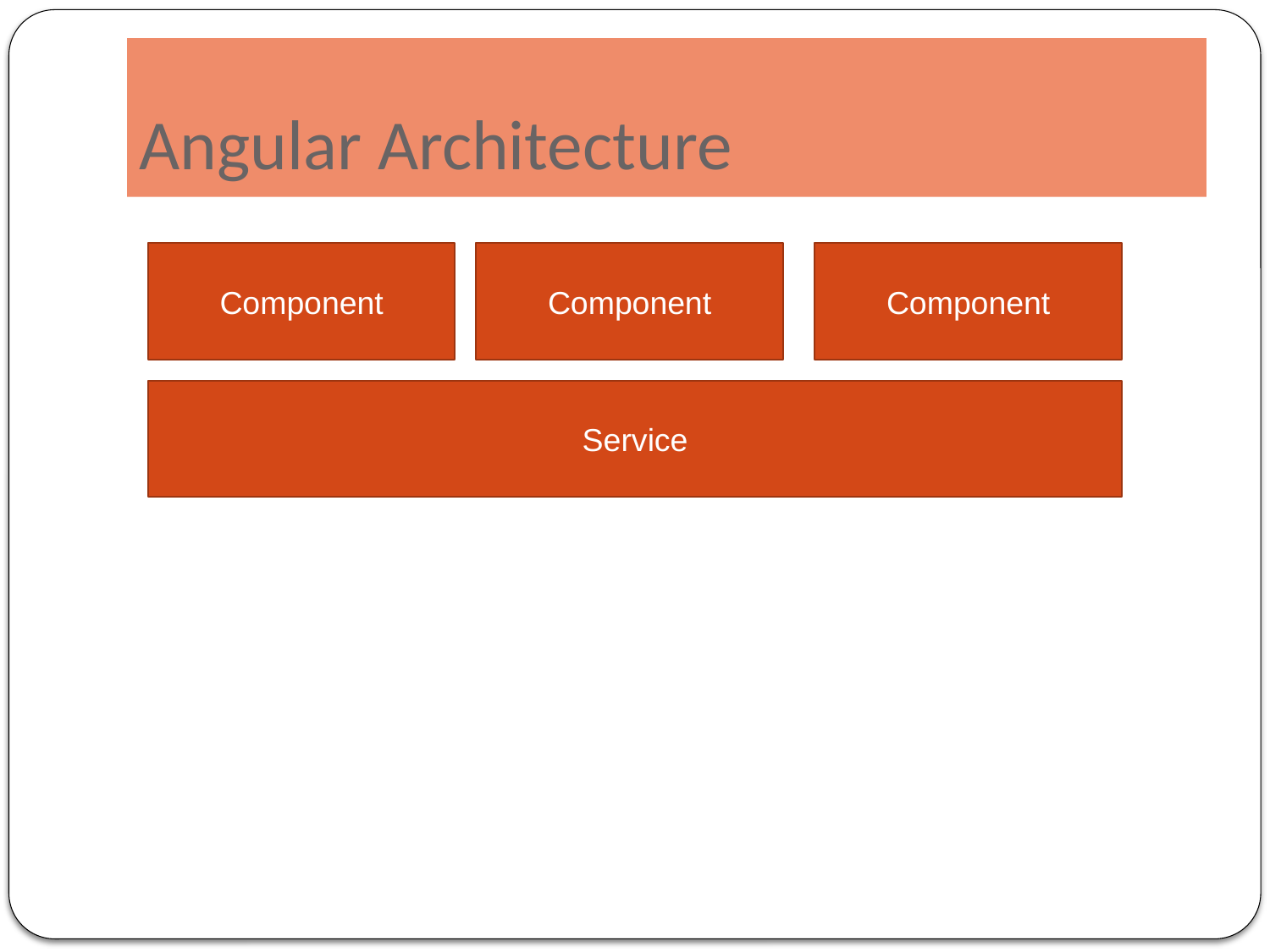

# Angular Architecture
Component
Component
Component
Service